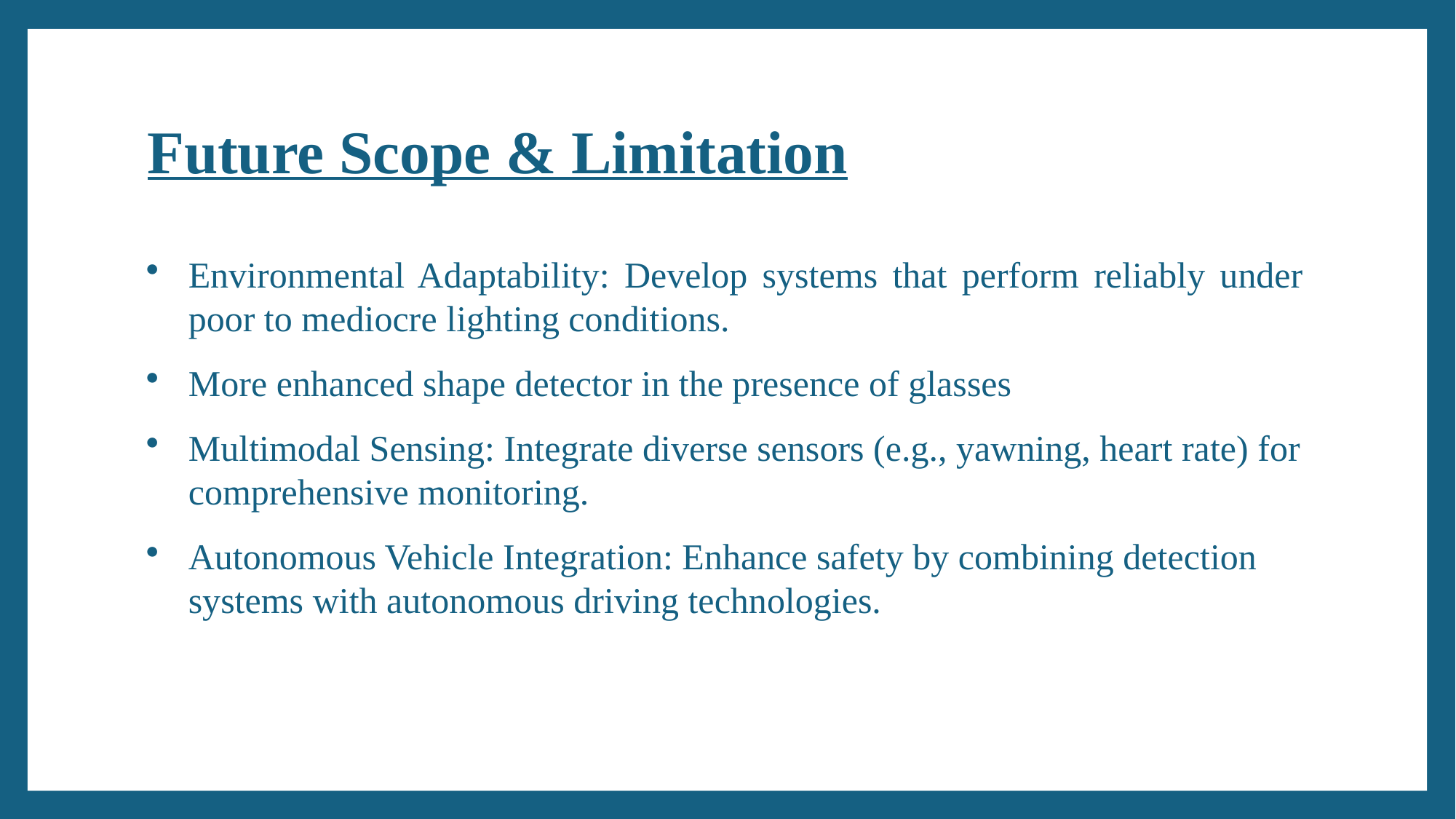

# Future Scope & Limitation
Environmental Adaptability: Develop systems that perform reliably under poor to mediocre lighting conditions.
More enhanced shape detector in the presence of glasses
Multimodal Sensing: Integrate diverse sensors (e.g., yawning, heart rate) for comprehensive monitoring.
Autonomous Vehicle Integration: Enhance safety by combining detection systems with autonomous driving technologies.